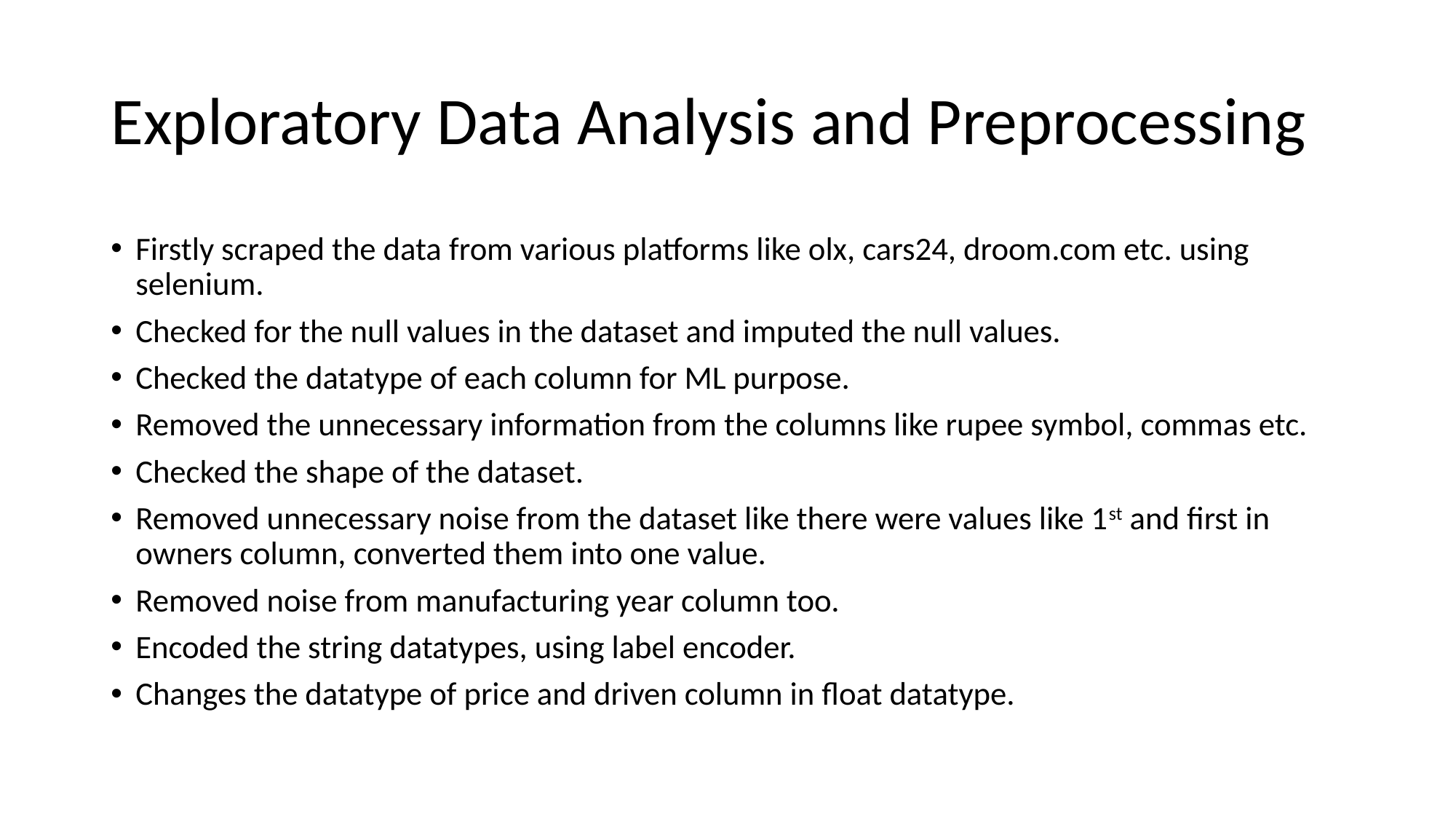

# Exploratory Data Analysis and Preprocessing
Firstly scraped the data from various platforms like olx, cars24, droom.com etc. using selenium.
Checked for the null values in the dataset and imputed the null values.
Checked the datatype of each column for ML purpose.
Removed the unnecessary information from the columns like rupee symbol, commas etc.
Checked the shape of the dataset.
Removed unnecessary noise from the dataset like there were values like 1st and first in owners column, converted them into one value.
Removed noise from manufacturing year column too.
Encoded the string datatypes, using label encoder.
Changes the datatype of price and driven column in float datatype.